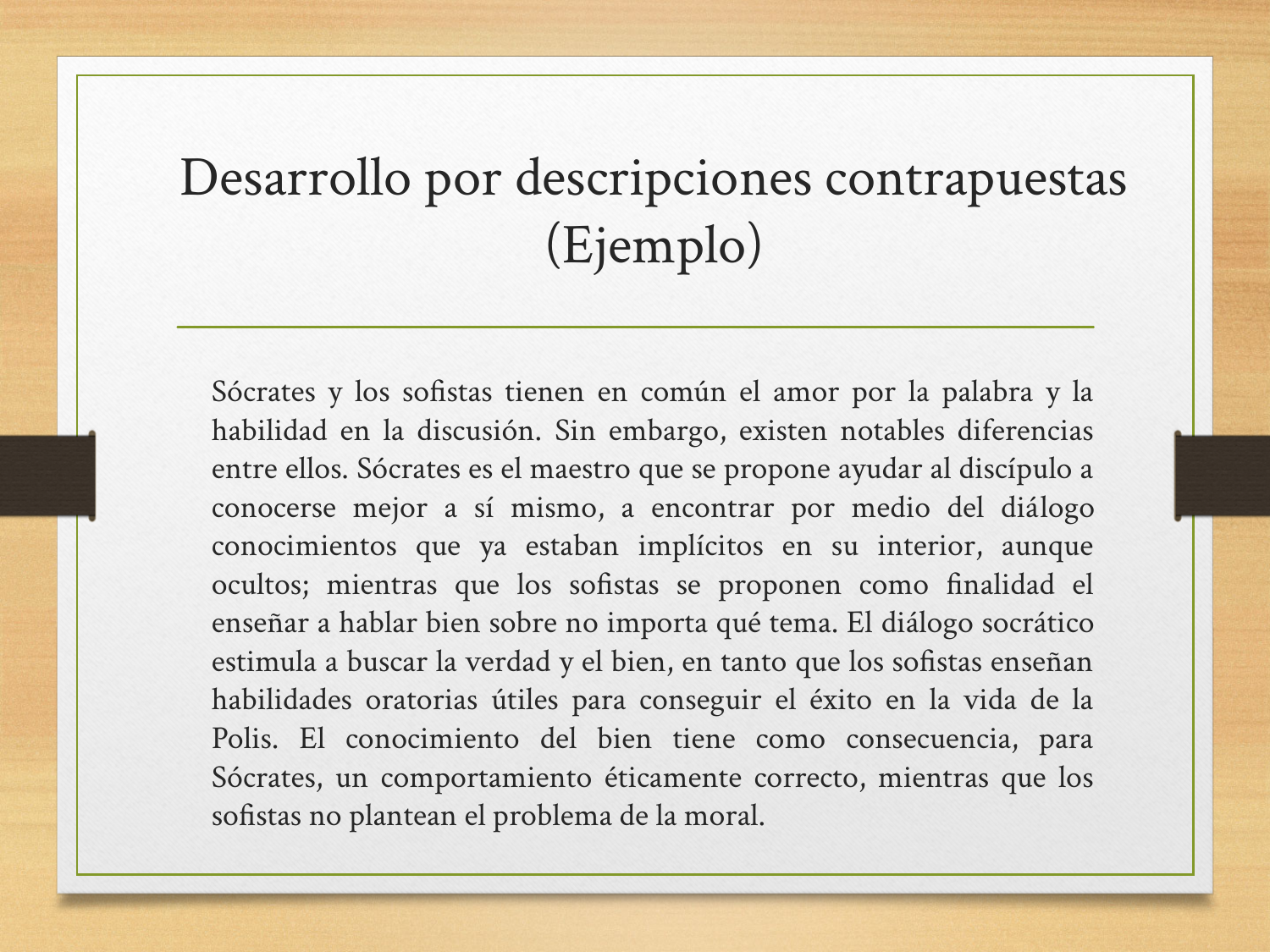

# Desarrollo por descripciones contrapuestas (Ejemplo)
Sócrates y los sofistas tienen en común el amor por la palabra y la habilidad en la discusión. Sin embargo, existen notables diferencias entre ellos. Sócrates es el maestro que se propone ayudar al discípulo a conocerse mejor a sí mismo, a encontrar por medio del diá­logo conocimientos que ya estaban implícitos en su interior, aunque ocultos; mientras que los sofistas se proponen como finalidad el enseñar a hablar bien sobre no importa qué tema. El diálogo socrático estimula a buscar la verdad y el bien, en tanto que los sofistas enseñan habilidades oratorias útiles para conseguir el éxito en la vida de la Polis. El conocimiento del bien tiene como consecuencia, para Sócrates, un comportamiento éticamente correcto, mientras que los sofistas no plantean el problema de la moral.